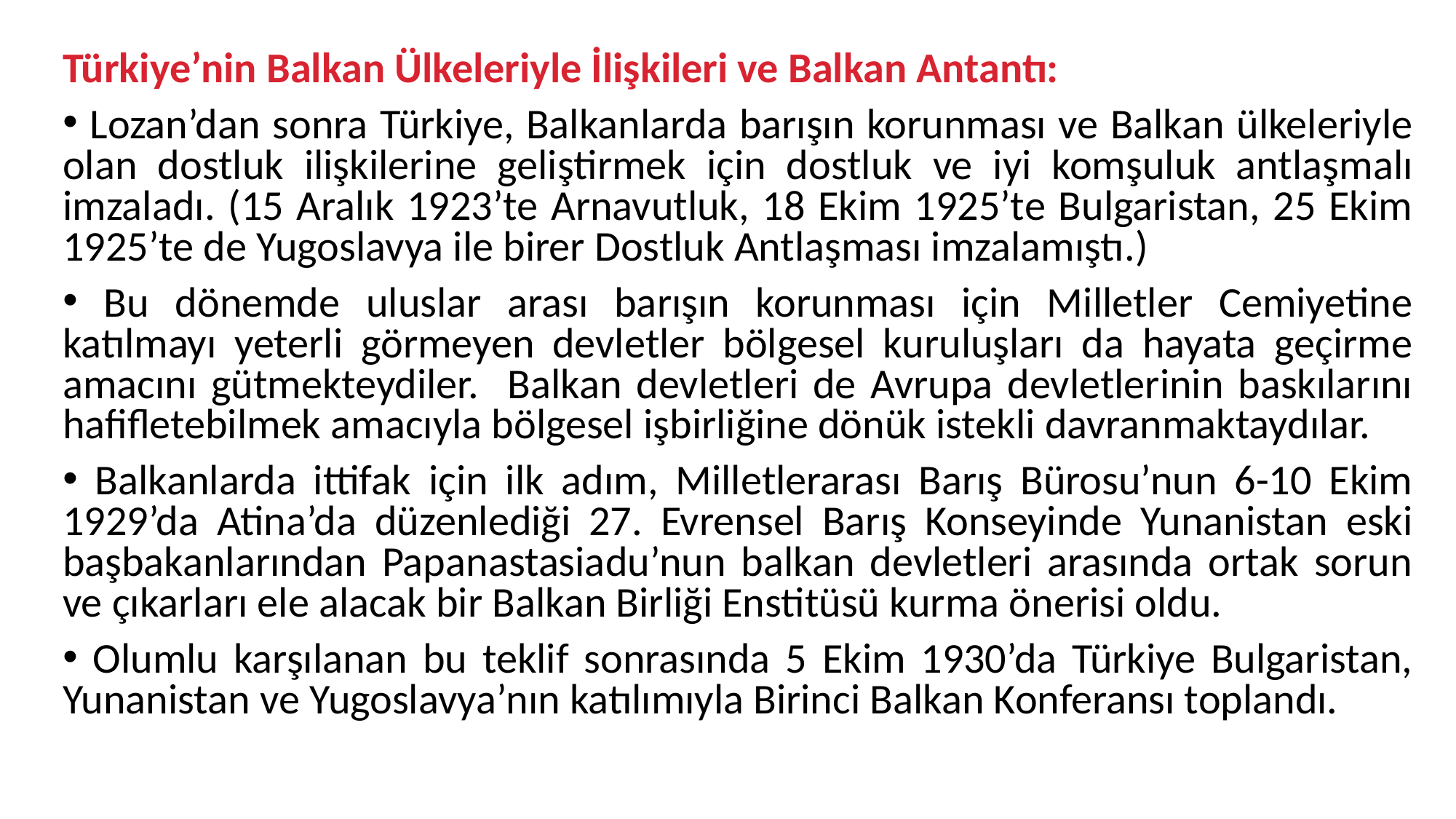

Türkiye’nin Balkan Ülkeleriyle İlişkileri ve Balkan Antantı:
 Lozan’dan sonra Türkiye, Balkanlarda barışın korunması ve Balkan ülkeleriyle olan dostluk ilişkilerine geliştirmek için dostluk ve iyi komşuluk antlaşmalı imzaladı. (15 Aralık 1923’te Arnavutluk, 18 Ekim 1925’te Bulgaristan, 25 Ekim 1925’te de Yugoslavya ile birer Dostluk Antlaşması imzalamıştı.)
 Bu dönemde uluslar arası barışın korunması için Milletler Cemiyetine katılmayı yeterli görmeyen devletler bölgesel kuruluşları da hayata geçirme amacını gütmekteydiler.  Balkan devletleri de Avrupa devletlerinin baskılarını hafifletebilmek amacıyla bölgesel işbirliğine dönük istekli davranmaktaydılar.
 Balkanlarda ittifak için ilk adım, Milletlerarası Barış Bürosu’nun 6-10 Ekim 1929’da Atina’da düzenlediği 27. Evrensel Barış Konseyinde Yunanistan eski başbakanlarından Papanastasiadu’nun balkan devletleri arasında ortak sorun ve çıkarları ele alacak bir Balkan Birliği Enstitüsü kurma önerisi oldu.
 Olumlu karşılanan bu teklif sonrasında 5 Ekim 1930’da Türkiye Bulgaristan, Yunanistan ve Yugoslavya’nın katılımıyla Birinci Balkan Konferansı toplandı.